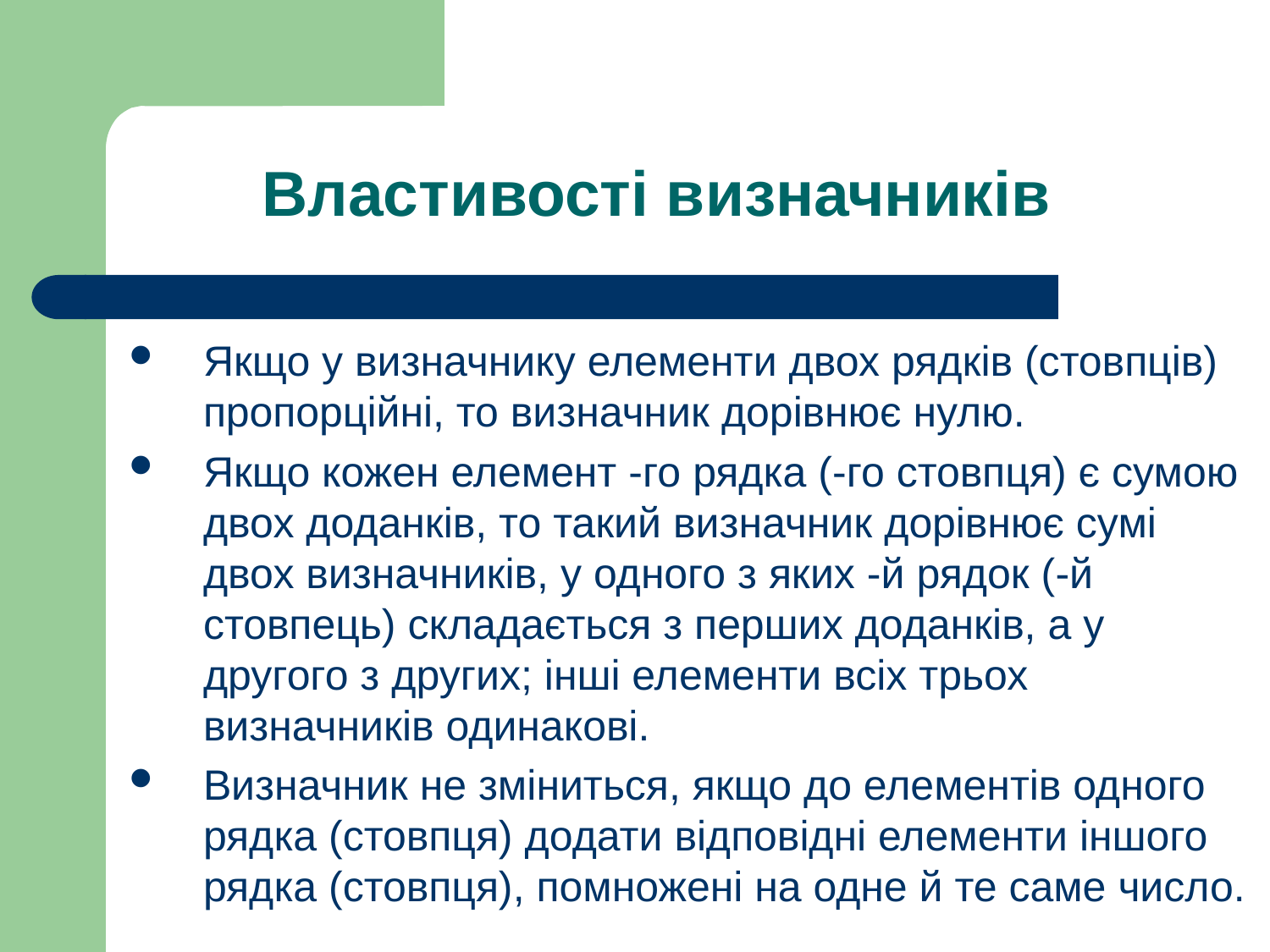

# Властивості визначників

Якщо у визначнику елементи двох рядків (стовпців) пропорційні, то визначник дорівнює нулю.
Якщо кожен елемент -го рядка (-го стовпця) є сумою двох доданків, то такий визначник дорівнює сумі двох визначників, у одного з яких -й рядок (-й стовпець) складається з перших доданків, а у другого з других; інші елементи всіх трьох визначників одинакові.
Визначник не зміниться, якщо до елементів одного рядка (стовпця) додати відповідні елементи іншого рядка (стовпця), помножені на одне й те саме число.